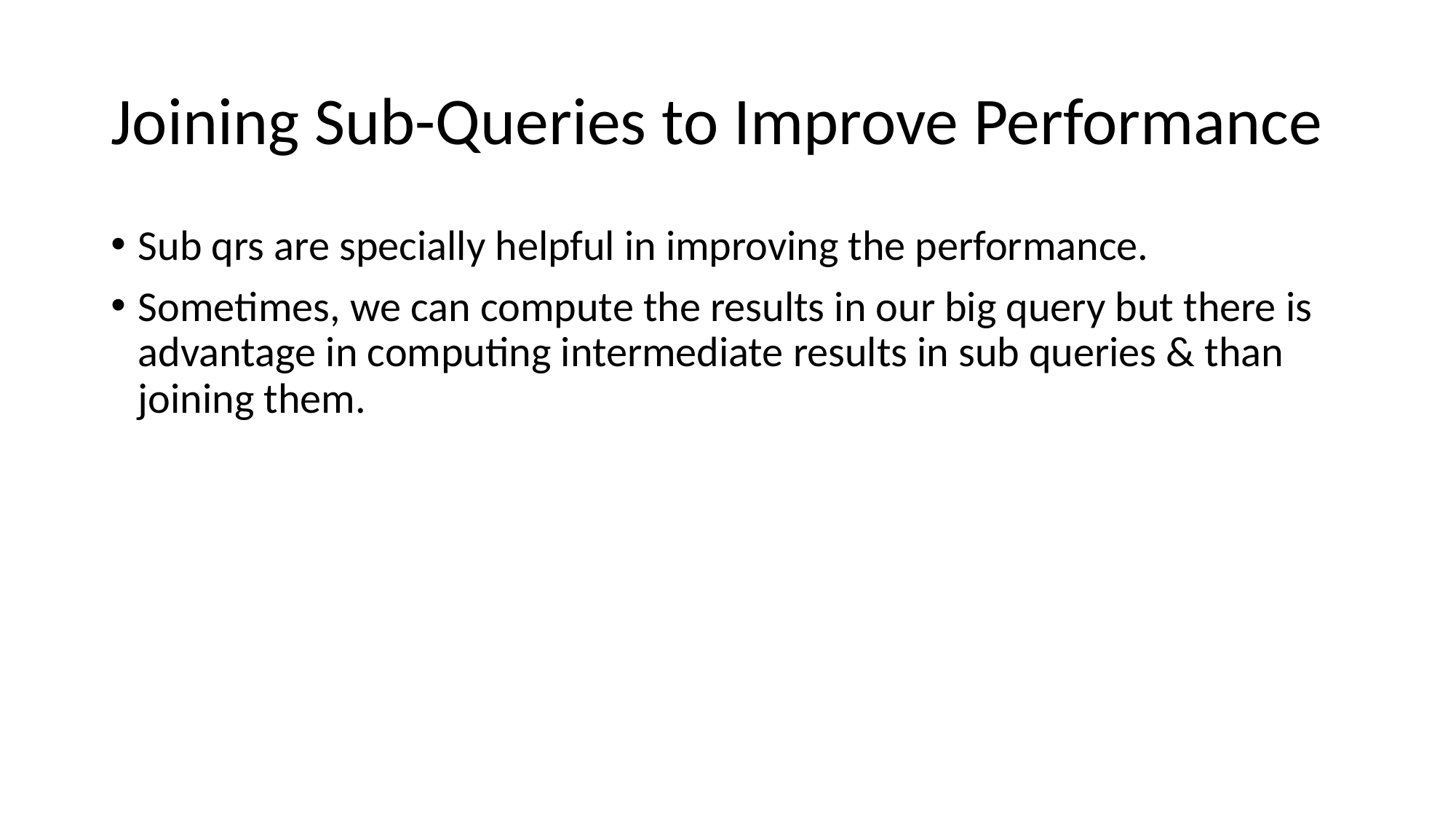

# Joining Sub-Queries to Improve Performance
Sub qrs are specially helpful in improving the performance.
Sometimes, we can compute the results in our big query but there is advantage in computing intermediate results in sub queries & than joining them.